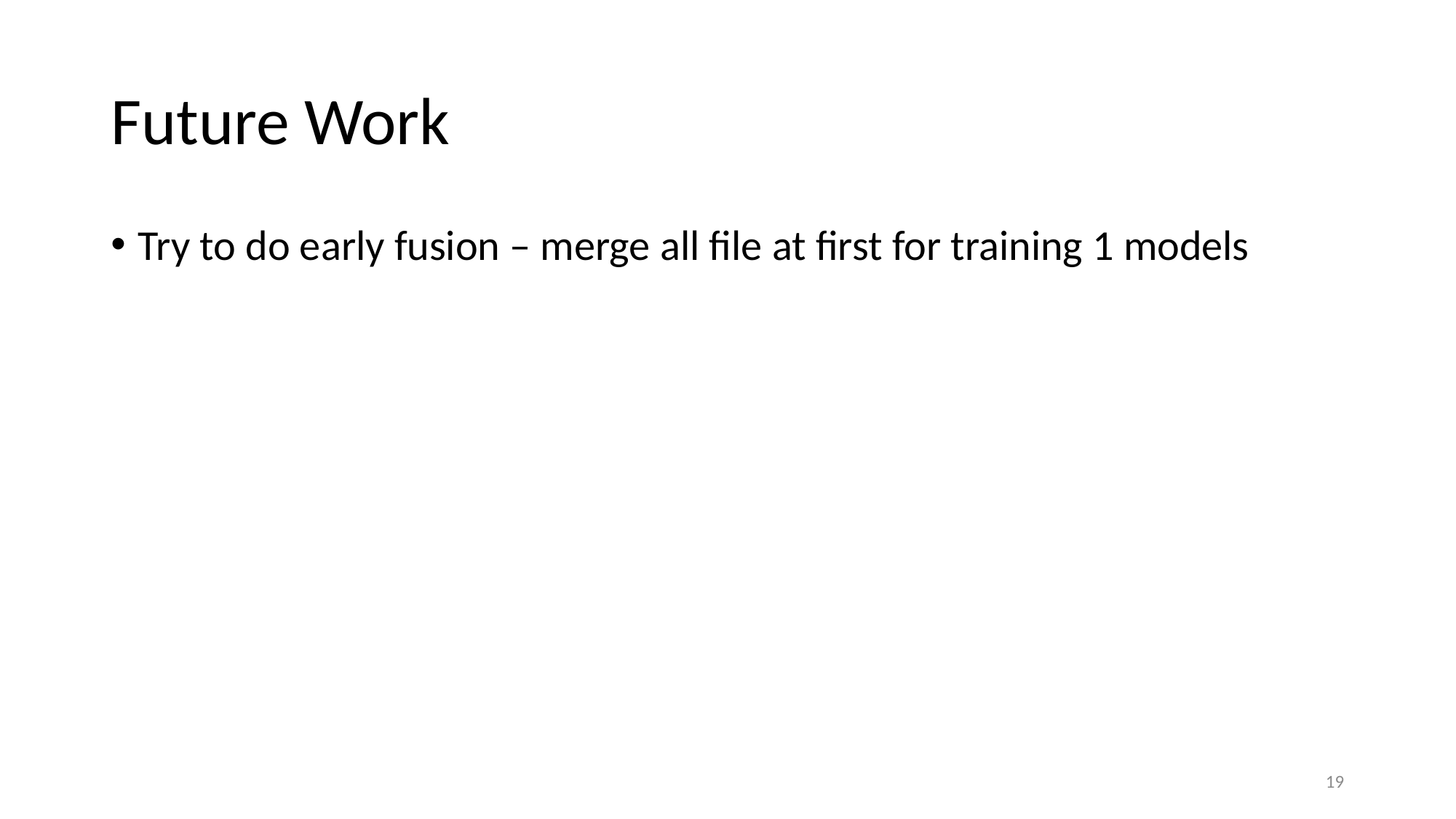

# Future Work
Try to do early fusion – merge all file at first for training 1 models
19